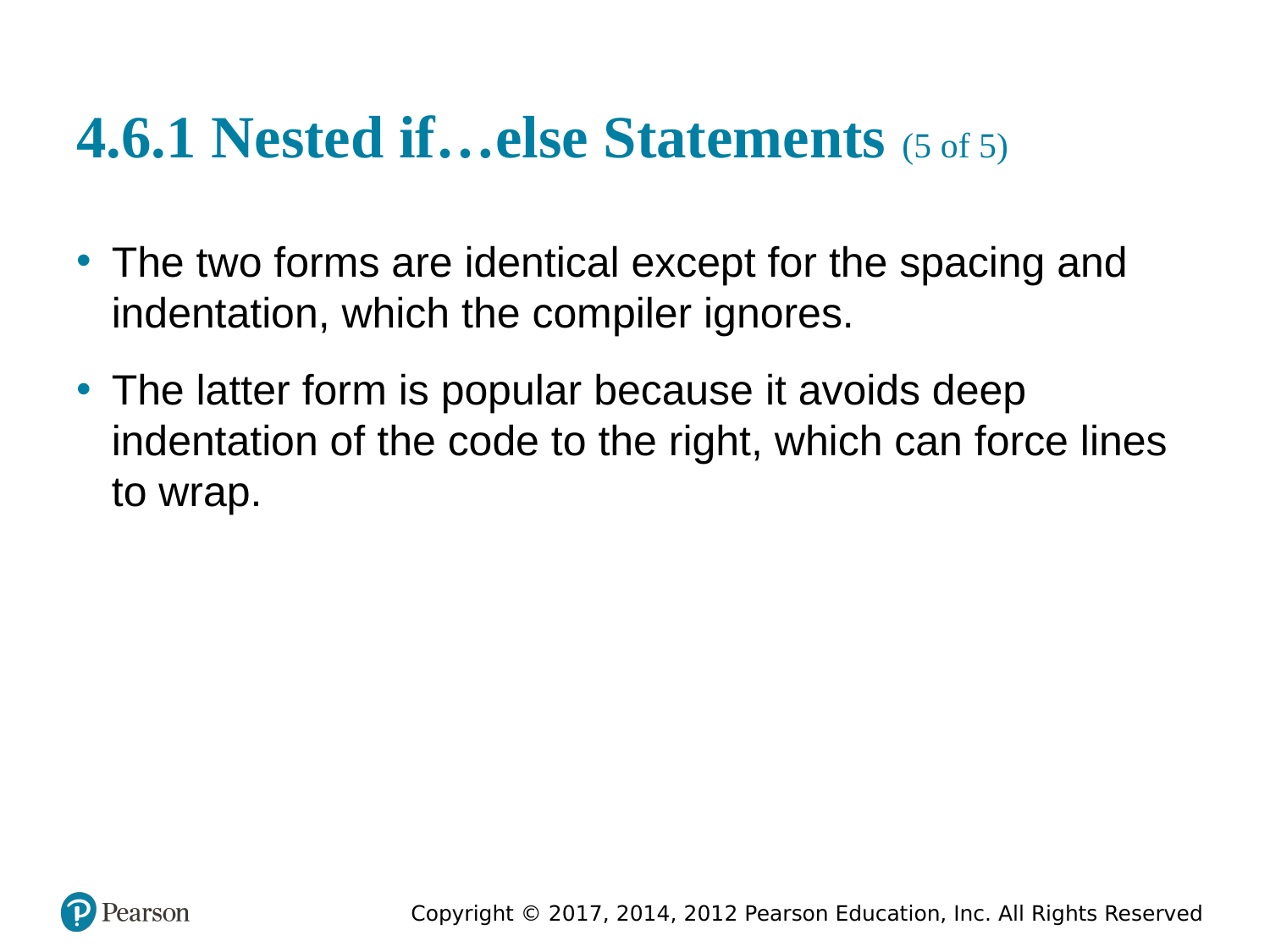

# 4.6.1 Nested if…else Statements (5 of 5)
The two forms are identical except for the spacing and indentation, which the compiler ignores.
The latter form is popular because it avoids deep indentation of the code to the right, which can force lines to wrap.